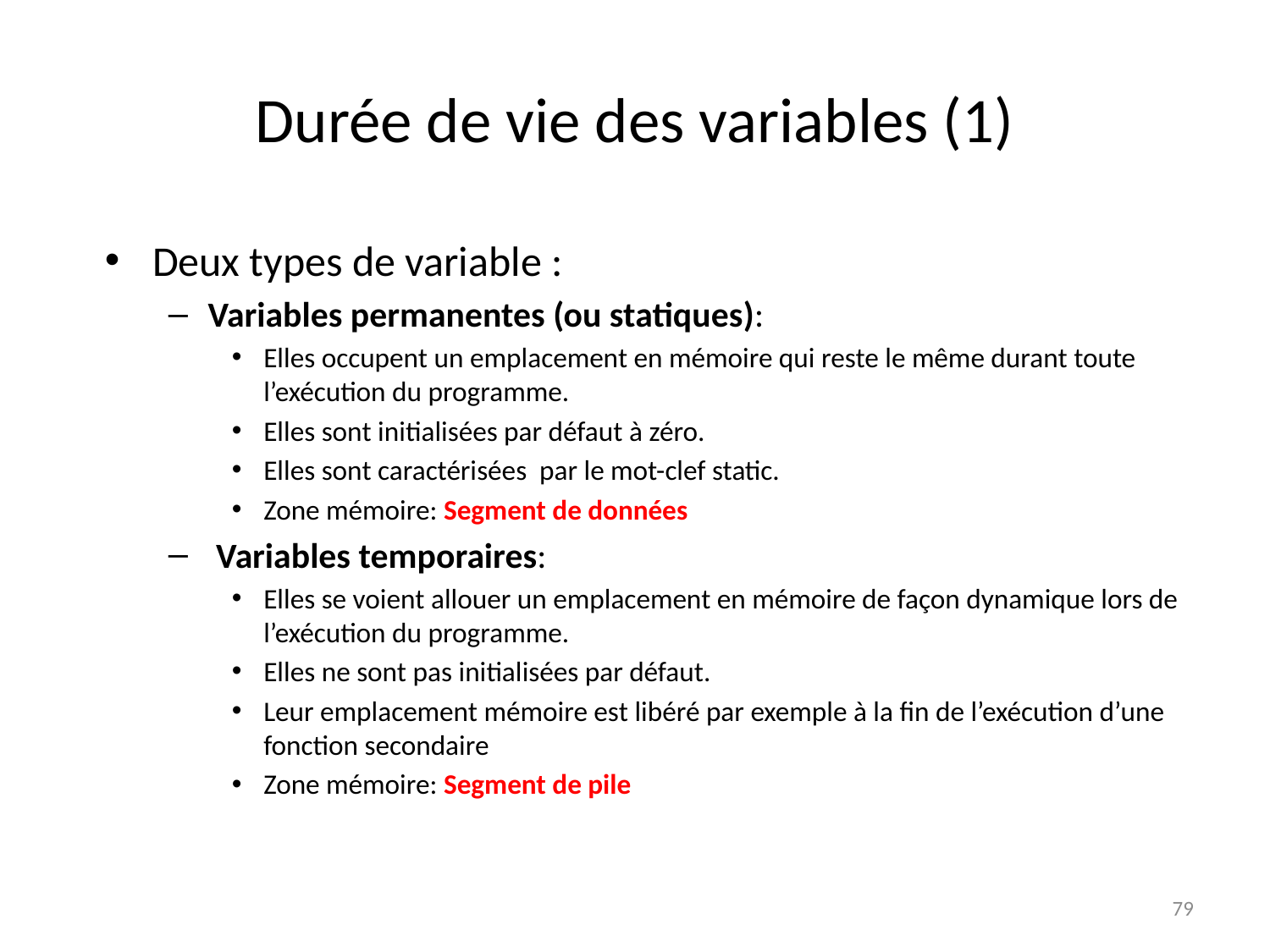

# Durée de vie des variables (1)
Deux types de variable :
Variables permanentes (ou statiques):
Elles occupent un emplacement en mémoire qui reste le même durant toute l’exécution du programme.
Elles sont initialisées par défaut à zéro.
Elles sont caractérisées  par le mot-clef static.
Zone mémoire: Segment de données
 Variables temporaires:
Elles se voient allouer un emplacement en mémoire de façon dynamique lors de l’exécution du programme.
Elles ne sont pas initialisées par défaut.
Leur emplacement mémoire est libéré par exemple à la fin de l’exécution d’une fonction secondaire
Zone mémoire: Segment de pile

79